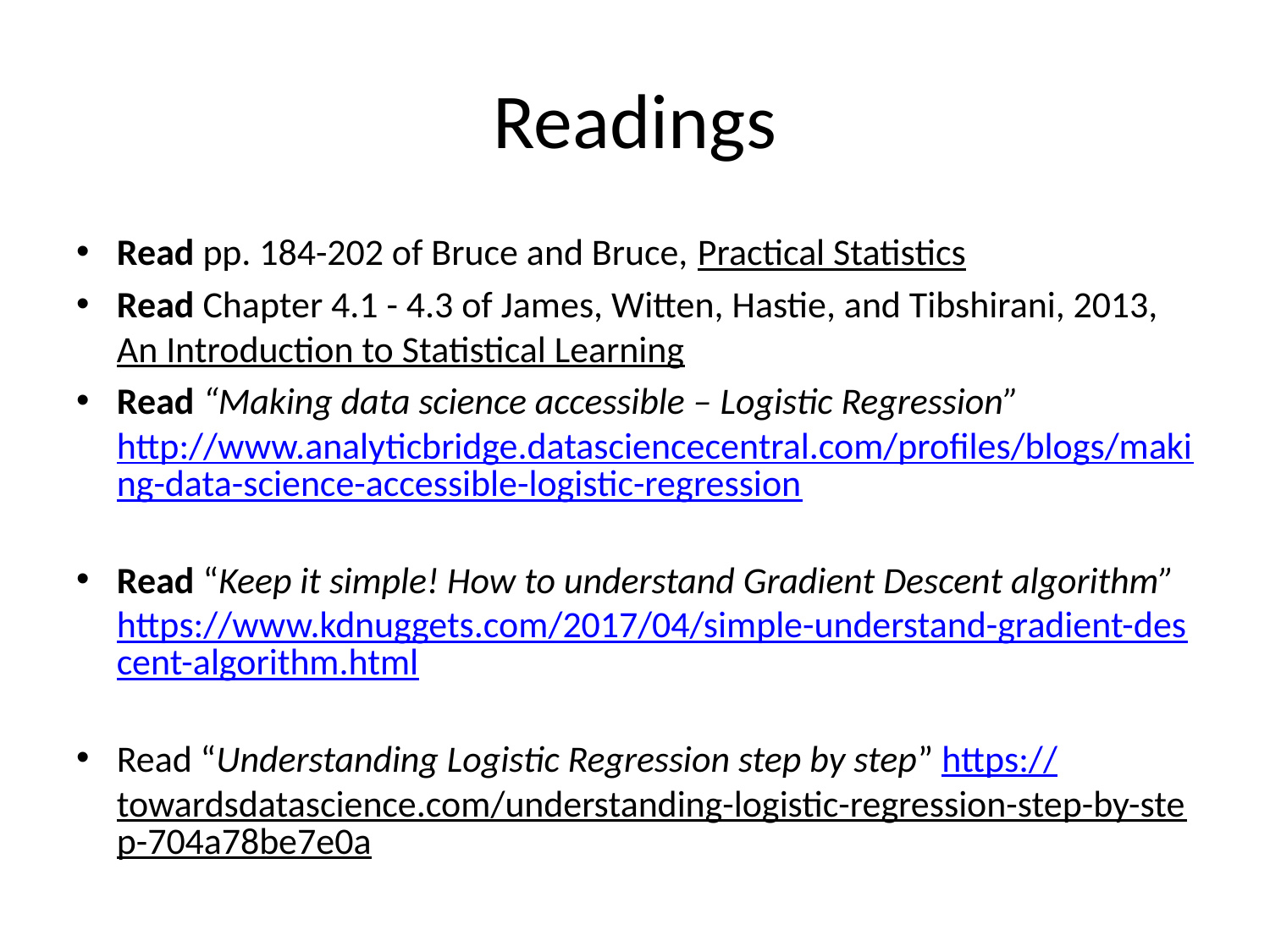

# Readings
Read pp. 184-202 of Bruce and Bruce, Practical Statistics
Read Chapter 4.1 - 4.3 of James, Witten, Hastie, and Tibshirani, 2013, An Introduction to Statistical Learning
Read “Making data science accessible – Logistic Regression” http://www.analyticbridge.datasciencecentral.com/profiles/blogs/making-data-science-accessible-logistic-regression
Read “Keep it simple! How to understand Gradient Descent algorithm” https://www.kdnuggets.com/2017/04/simple-understand-gradient-descent-algorithm.html
Read “Understanding Logistic Regression step by step” https://towardsdatascience.com/understanding-logistic-regression-step-by-step-704a78be7e0a